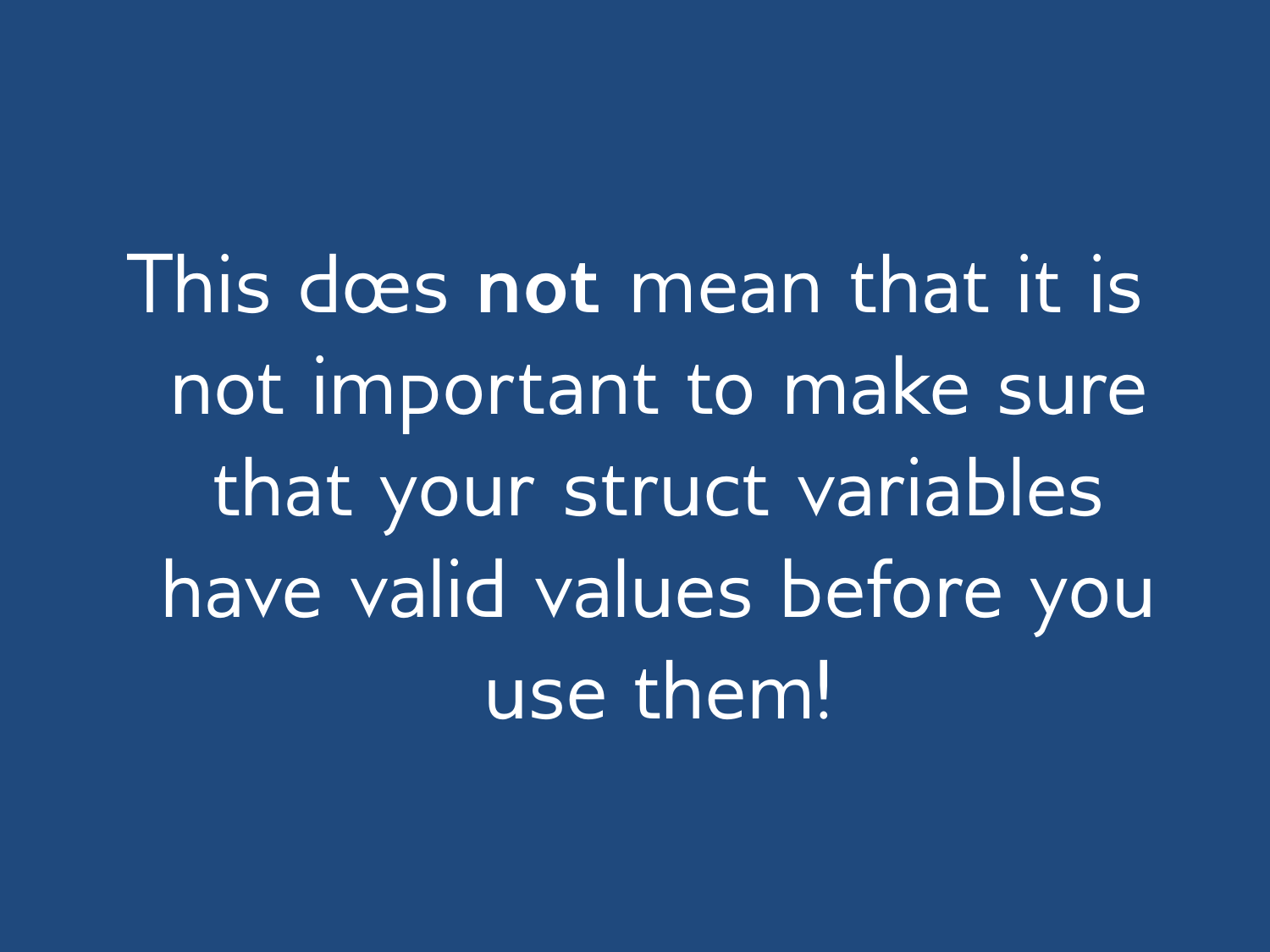

#
This does not mean that it is not important to make sure that your struct variables have valid values before you use them!